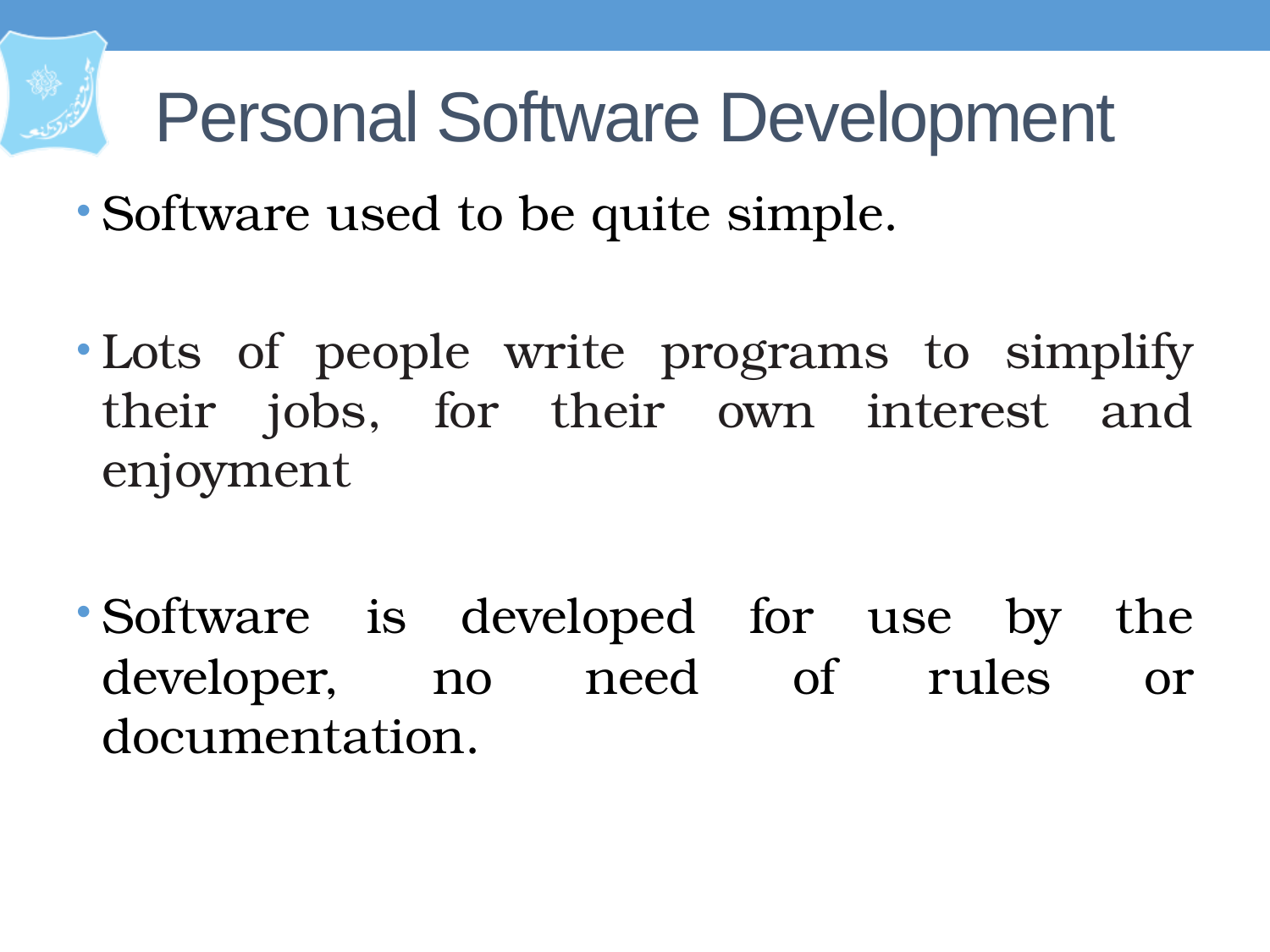

# Personal Software Development
Software used to be quite simple.

Lots of people write programs to simplify their jobs, for their own interest and enjoyment

Software is developed for use by the developer, no need of rules or documentation.